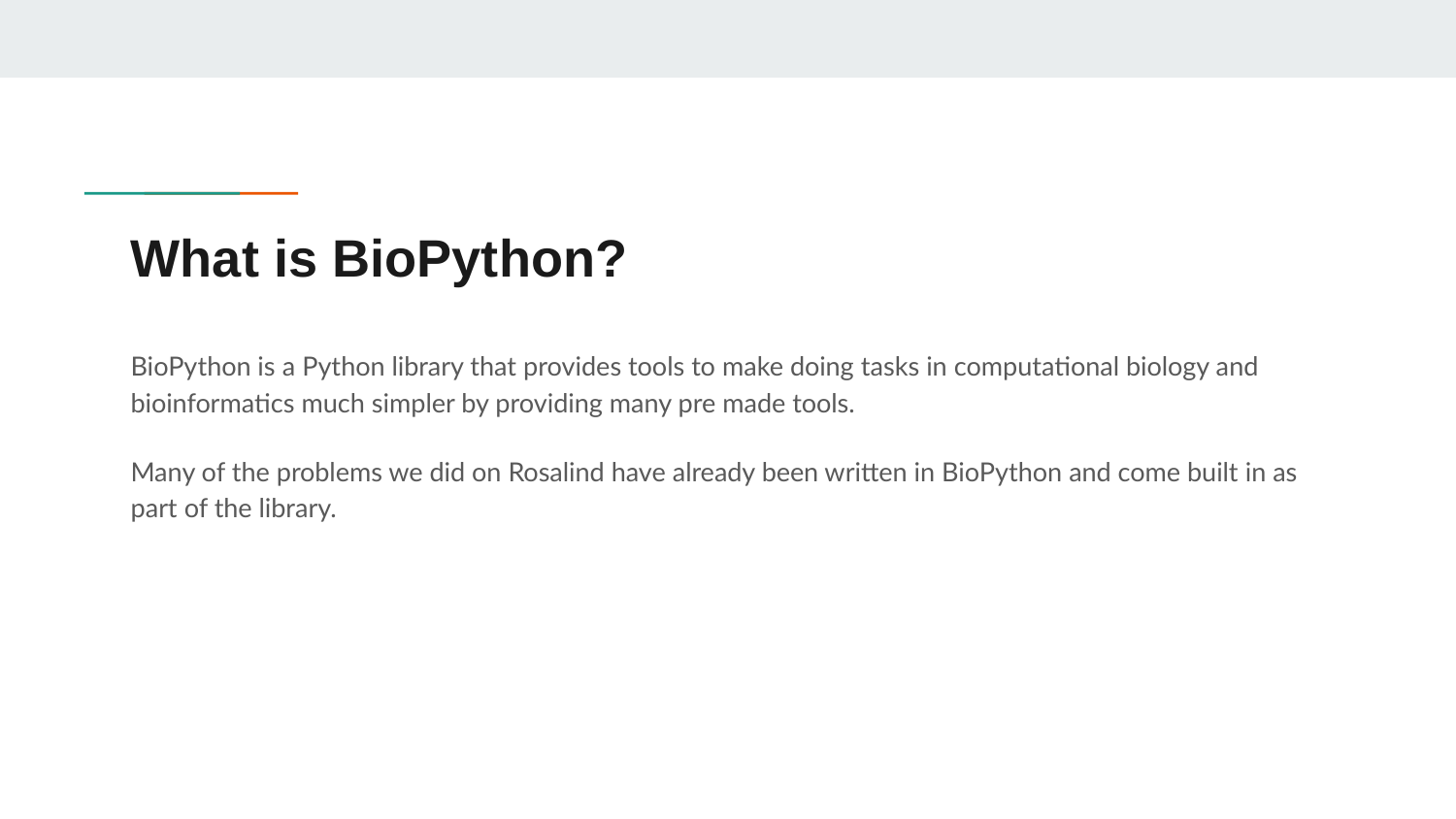

# What is BioPython?
BioPython is a Python library that provides tools to make doing tasks in computational biology and bioinformatics much simpler by providing many pre made tools.
Many of the problems we did on Rosalind have already been written in BioPython and come built in as part of the library.